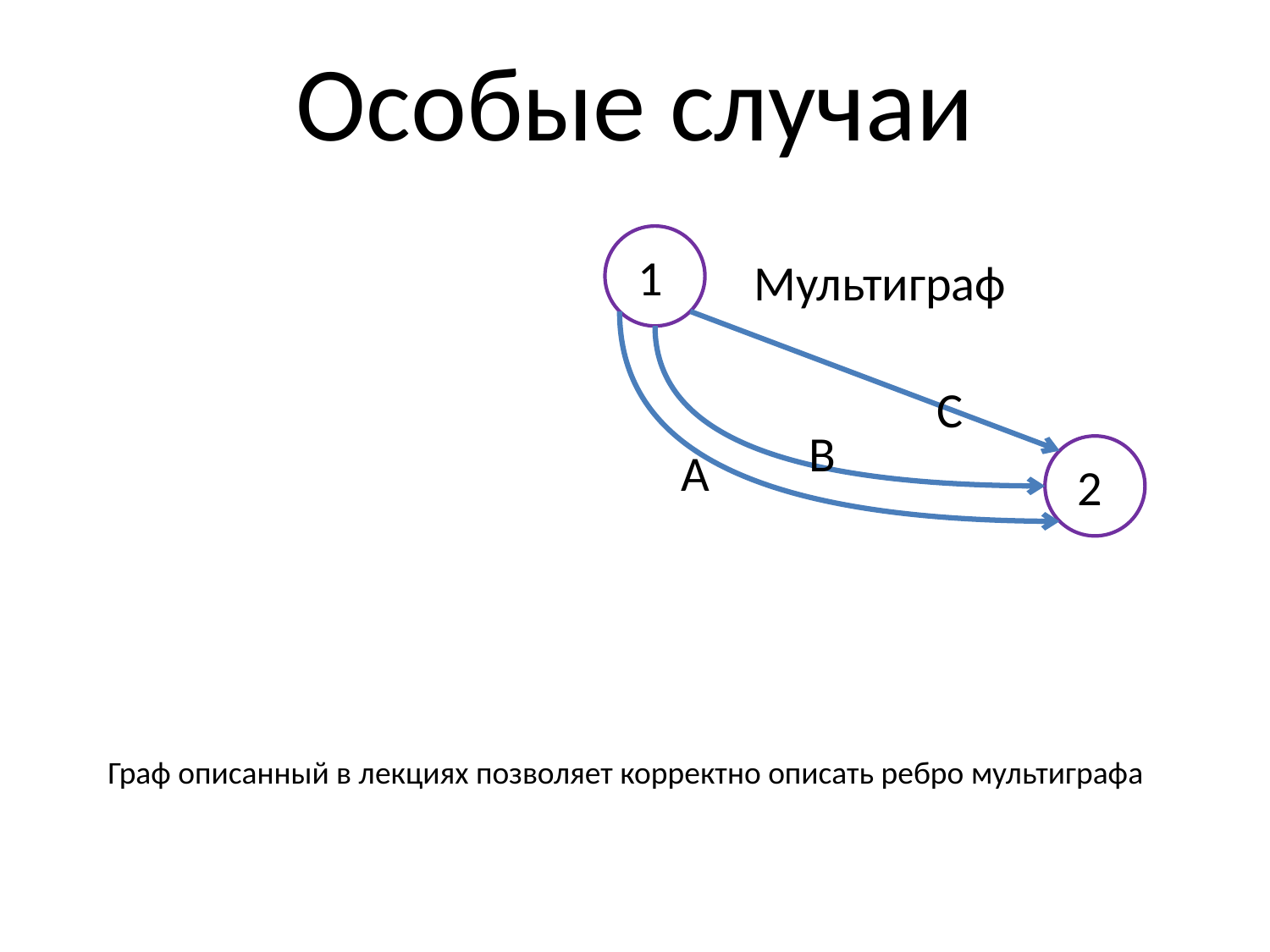

Особые случаи
Мультиграф

1
C
B
A

2
Граф описанный в лекциях позволяет корректно описать ребро мультиграфа